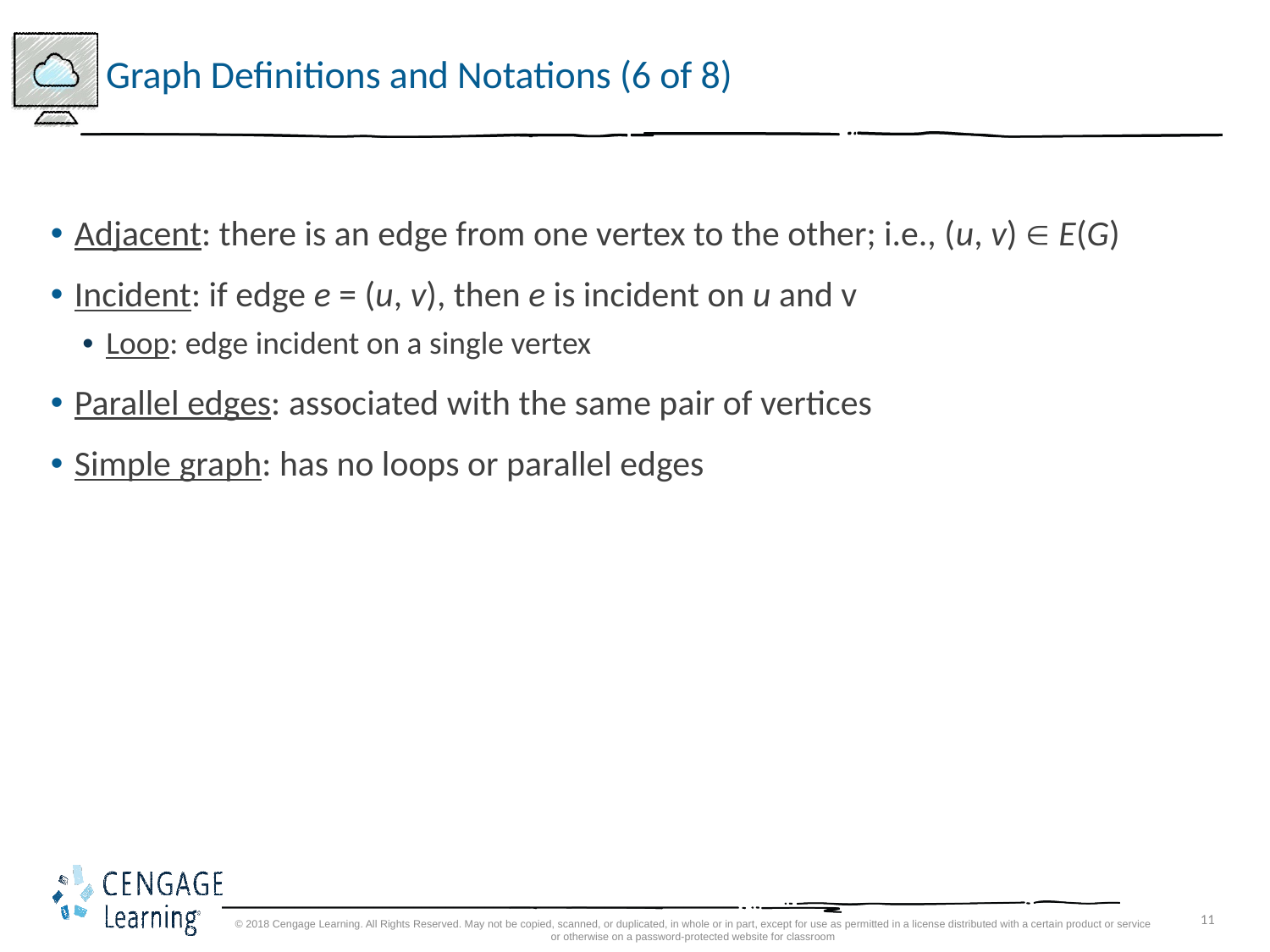

# Graph Definitions and Notations (6 of 8)
Adjacent: there is an edge from one vertex to the other; i.e., (u, v) ∈ E(G)
Incident: if edge e = (u, v), then e is incident on u and v
Loop: edge incident on a single vertex
Parallel edges: associated with the same pair of vertices
Simple graph: has no loops or parallel edges
© 2018 Cengage Learning. All Rights Reserved. May not be copied, scanned, or duplicated, in whole or in part, except for use as permitted in a license distributed with a certain product or service or otherwise on a password-protected website for classroom